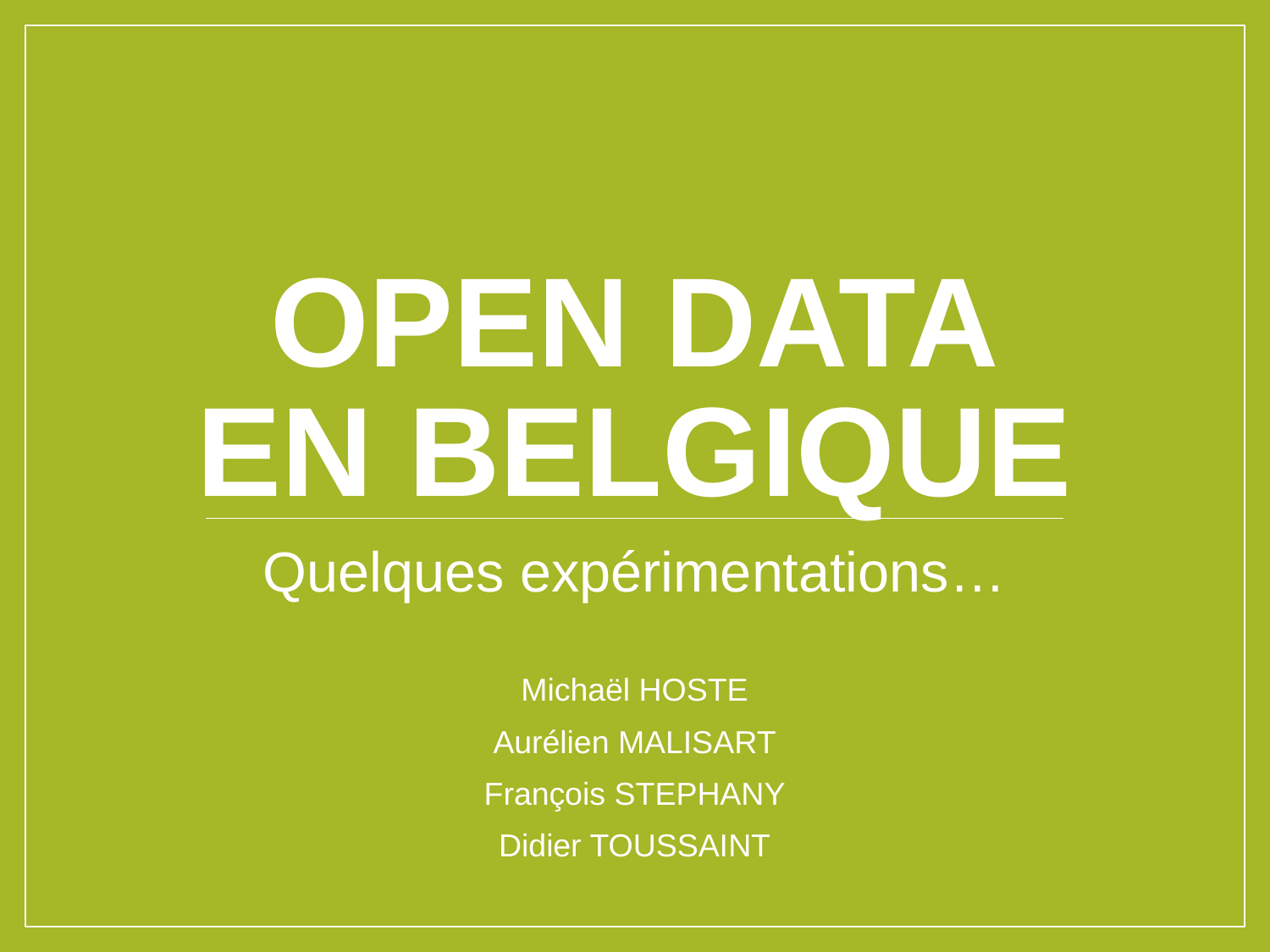

# Open DATA en BELGIQUE
Quelques expérimentations…

Michaël HOSTE
Aurélien MALISART
François STEPHANY
Didier TOUSSAINT